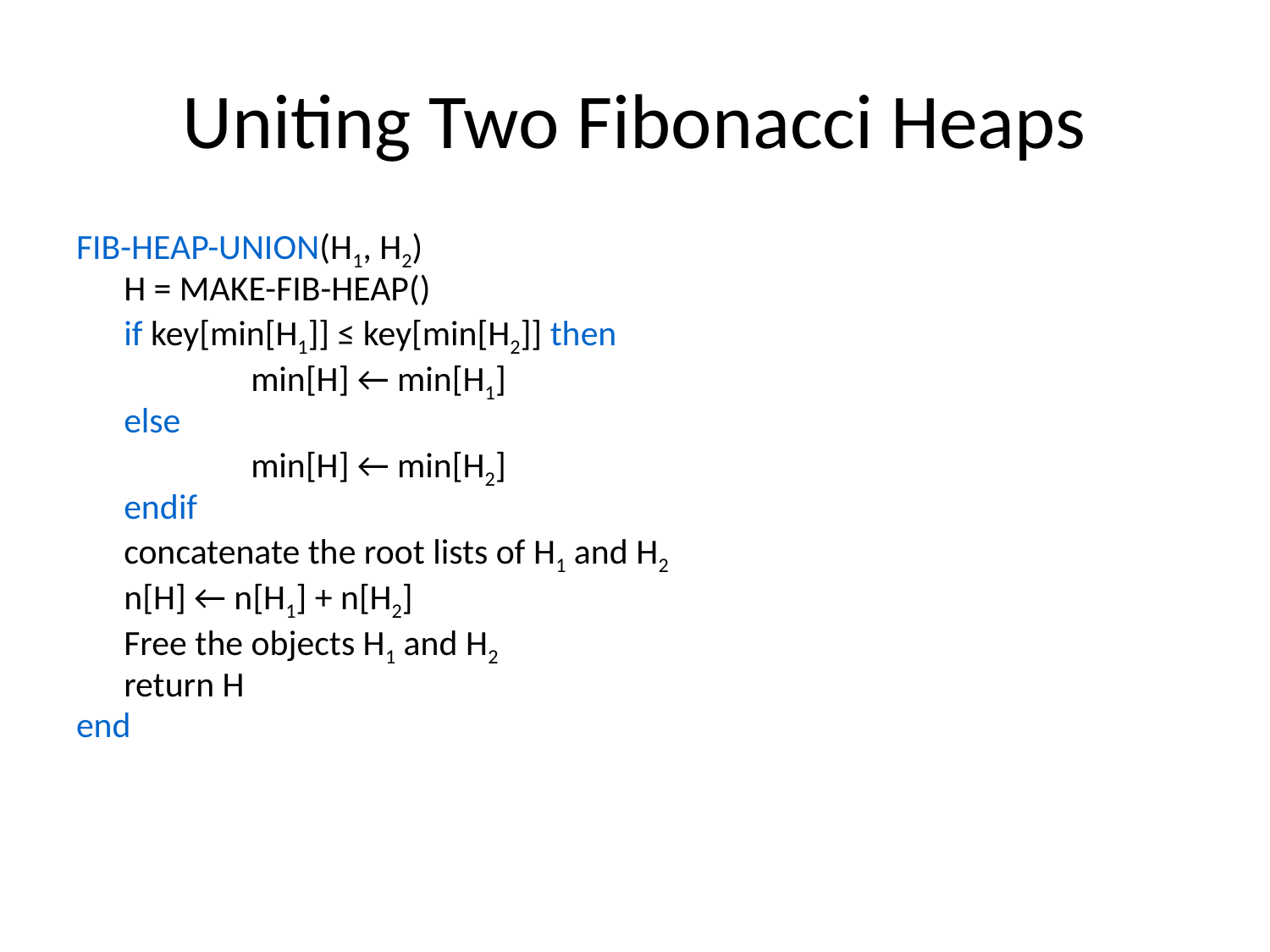

# Uniting Two Fibonacci Heaps
FIB-HEAP-UNION(H1, H2)
	H = MAKE-FIB-HEAP()
	if key[min[H1]] ≤ key[min[H2]] then
		min[H] ← min[H1]
	else
		min[H] ← min[H2]
	endif
	concatenate the root lists of H1 and H2
	n[H] ← n[H1] + n[H2]
	Free the objects H1 and H2
	return H
end